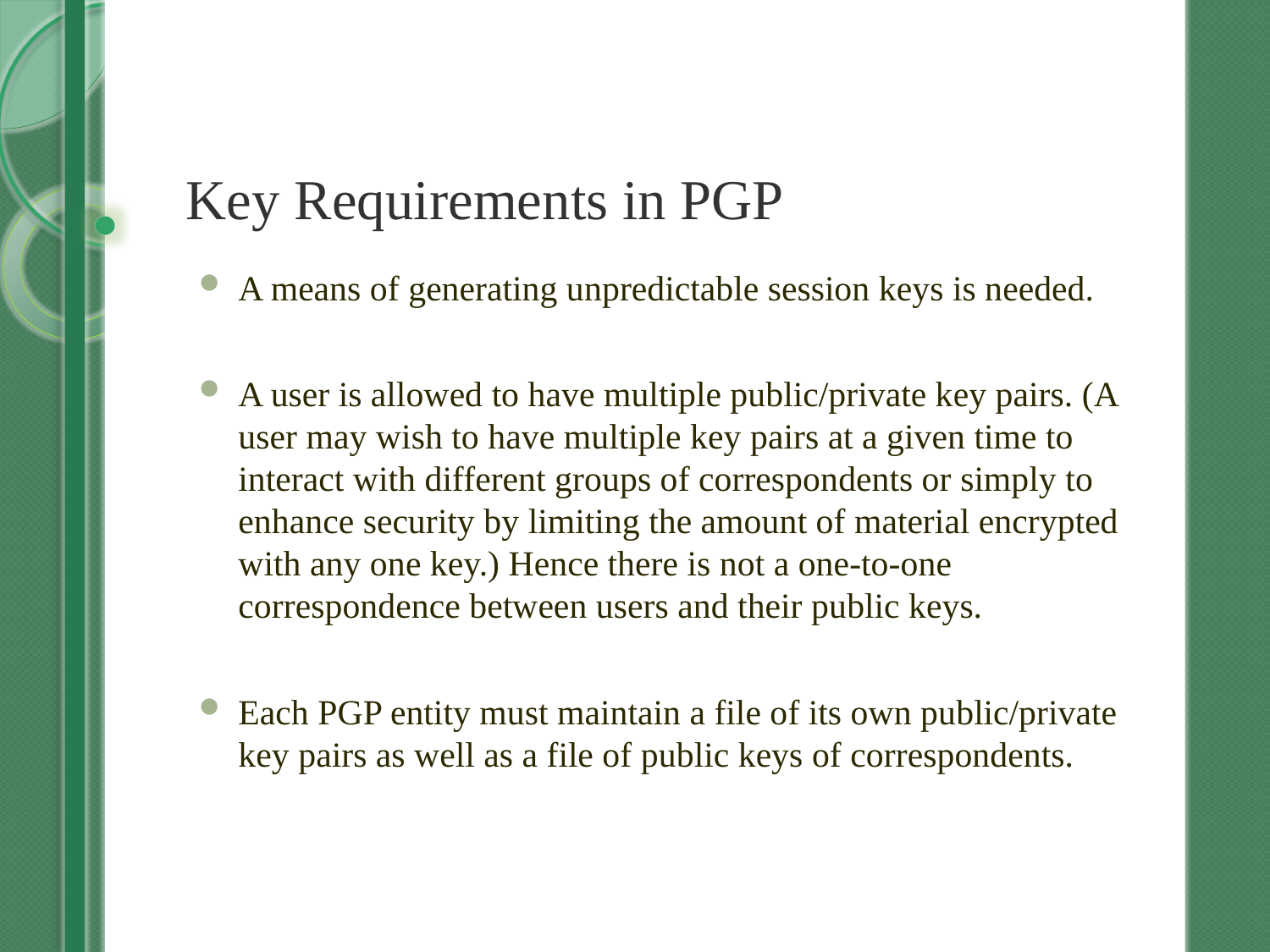

# Key Requirements in PGP
A means of generating unpredictable session keys is needed.

A user is allowed to have multiple public/private key pairs. (A user may wish to have multiple key pairs at a given time to interact with different groups of correspondents or simply to enhance security by limiting the amount of material encrypted with any one key.) Hence there is not a one-to-one correspondence between users and their public keys.

Each PGP entity must maintain a file of its own public/private key pairs as well as a file of public keys of correspondents.